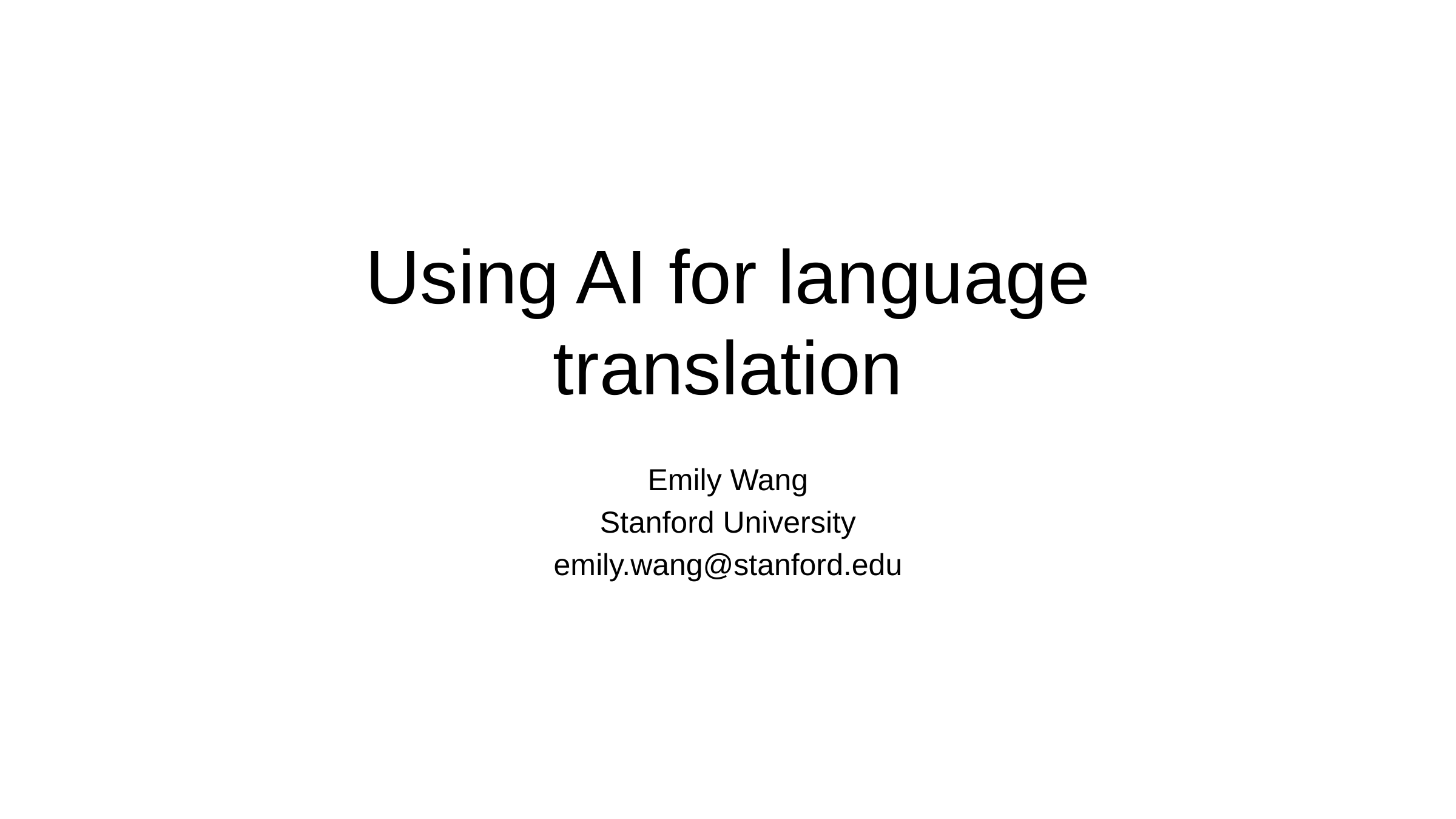

# Using AI for language translation
Emily Wang
Stanford University
emily.wang@stanford.edu